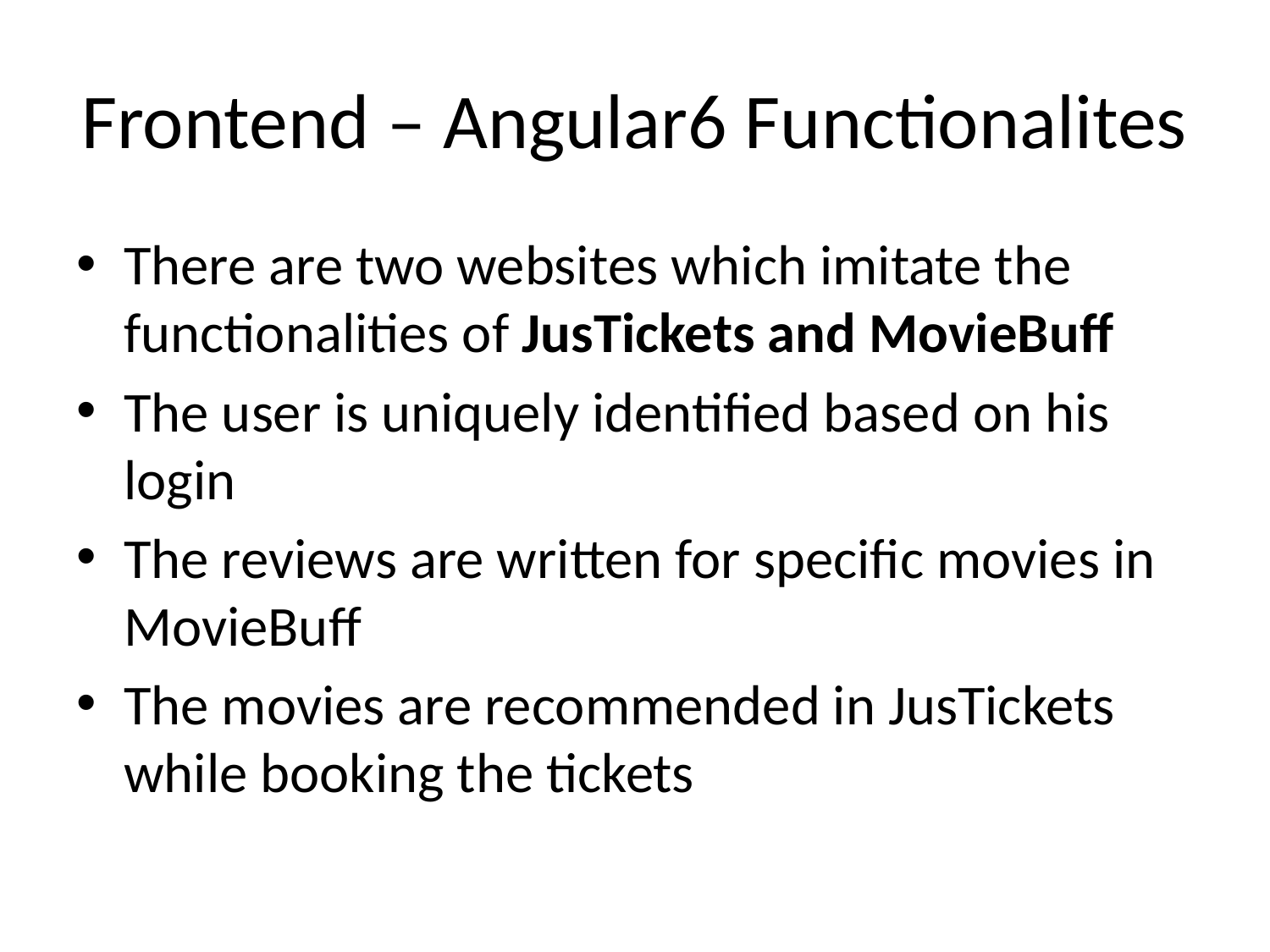

# Frontend – Angular6 Functionalites
There are two websites which imitate the functionalities of JusTickets and MovieBuff
The user is uniquely identified based on his login
The reviews are written for specific movies in MovieBuff
The movies are recommended in JusTickets while booking the tickets